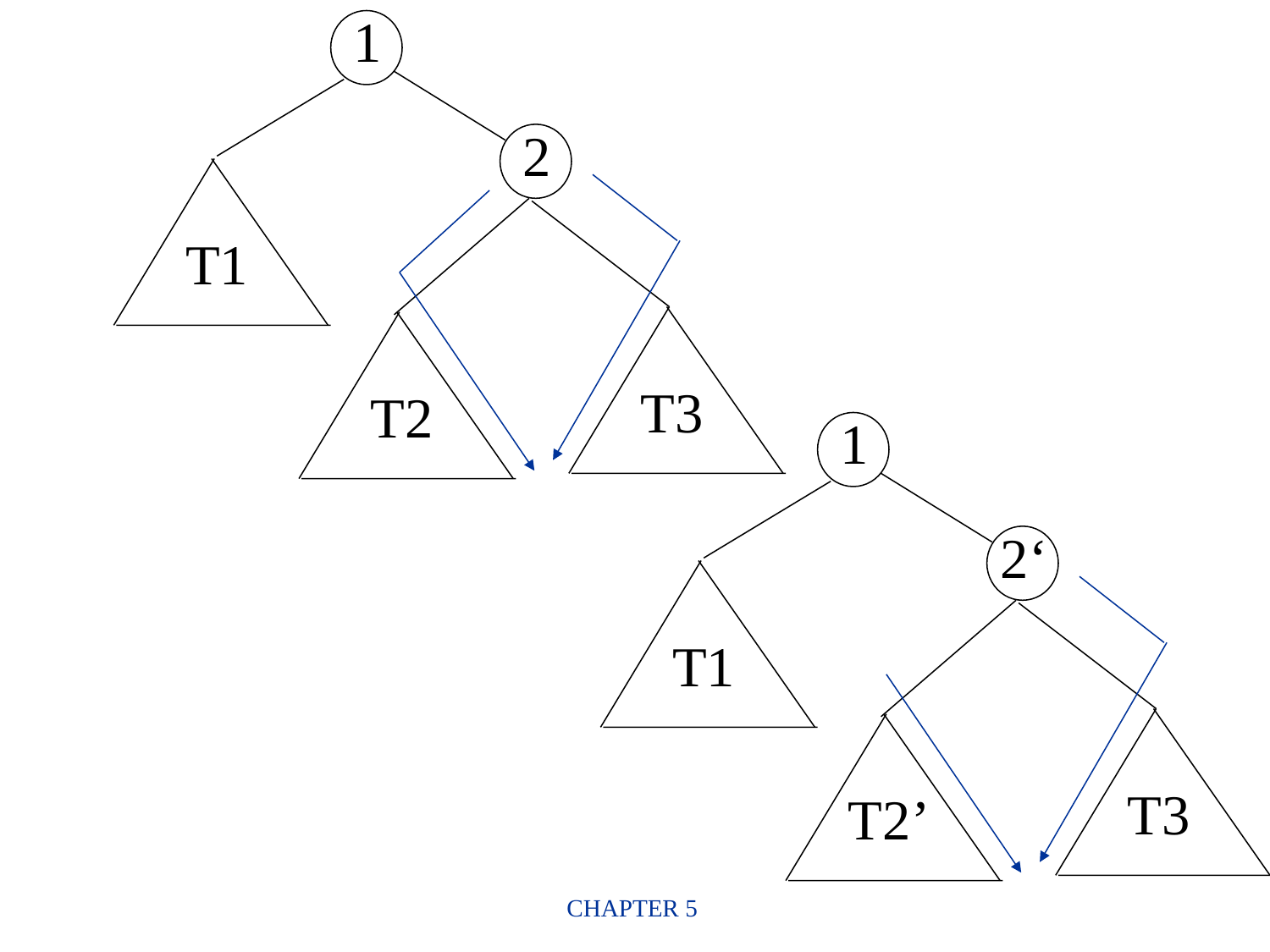

1

2

T1

T3
T2
1

2‘

T1

T3
T2’

CHAPTER 5
67